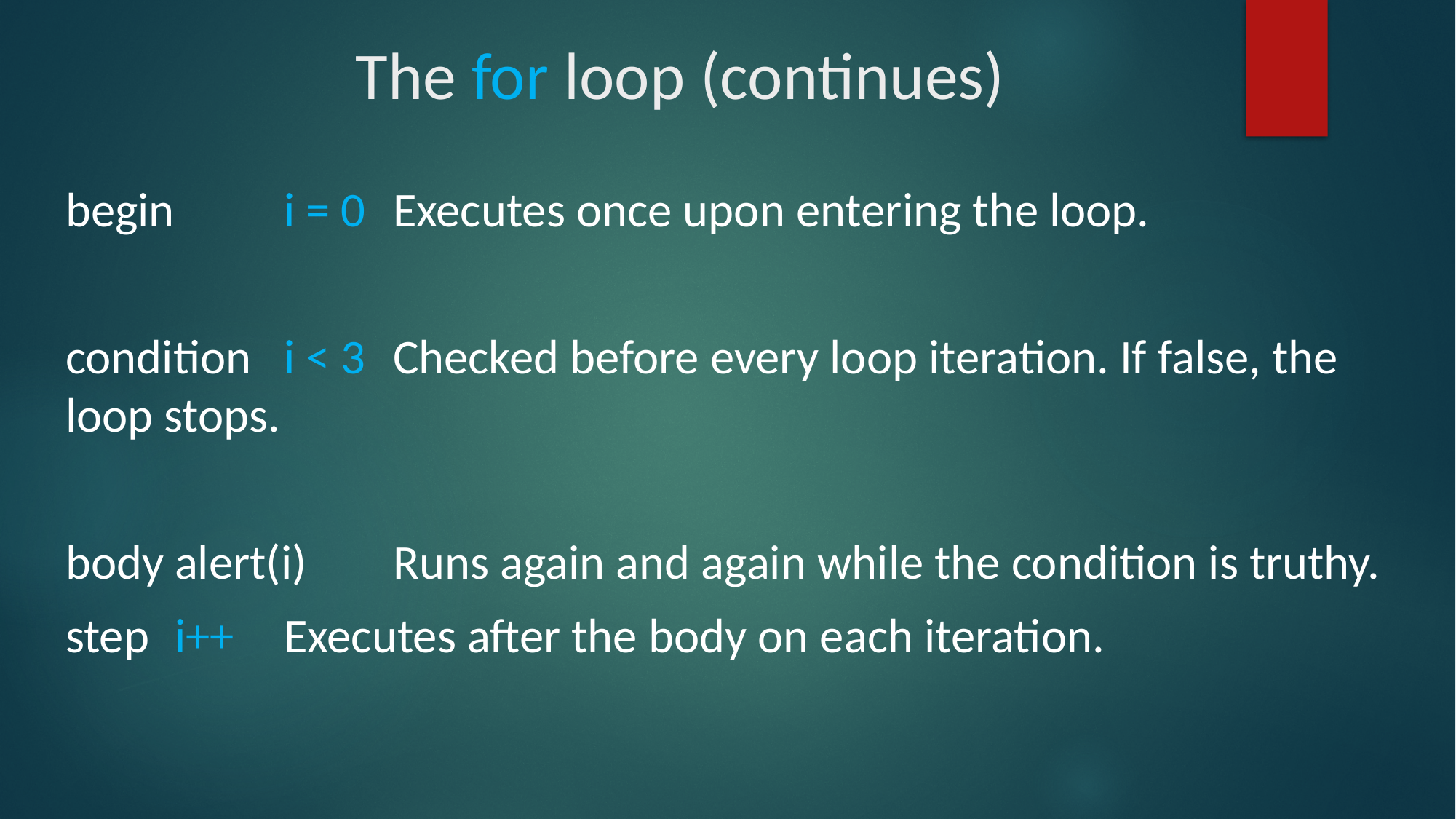

# The for loop (continues)
begin	i = 0	Executes once upon entering the loop.

condition	i < 3	Checked before every loop iteration. If false, the loop stops.

body	alert(i)	Runs again and again while the condition is truthy.
step	i++	Executes after the body on each iteration.